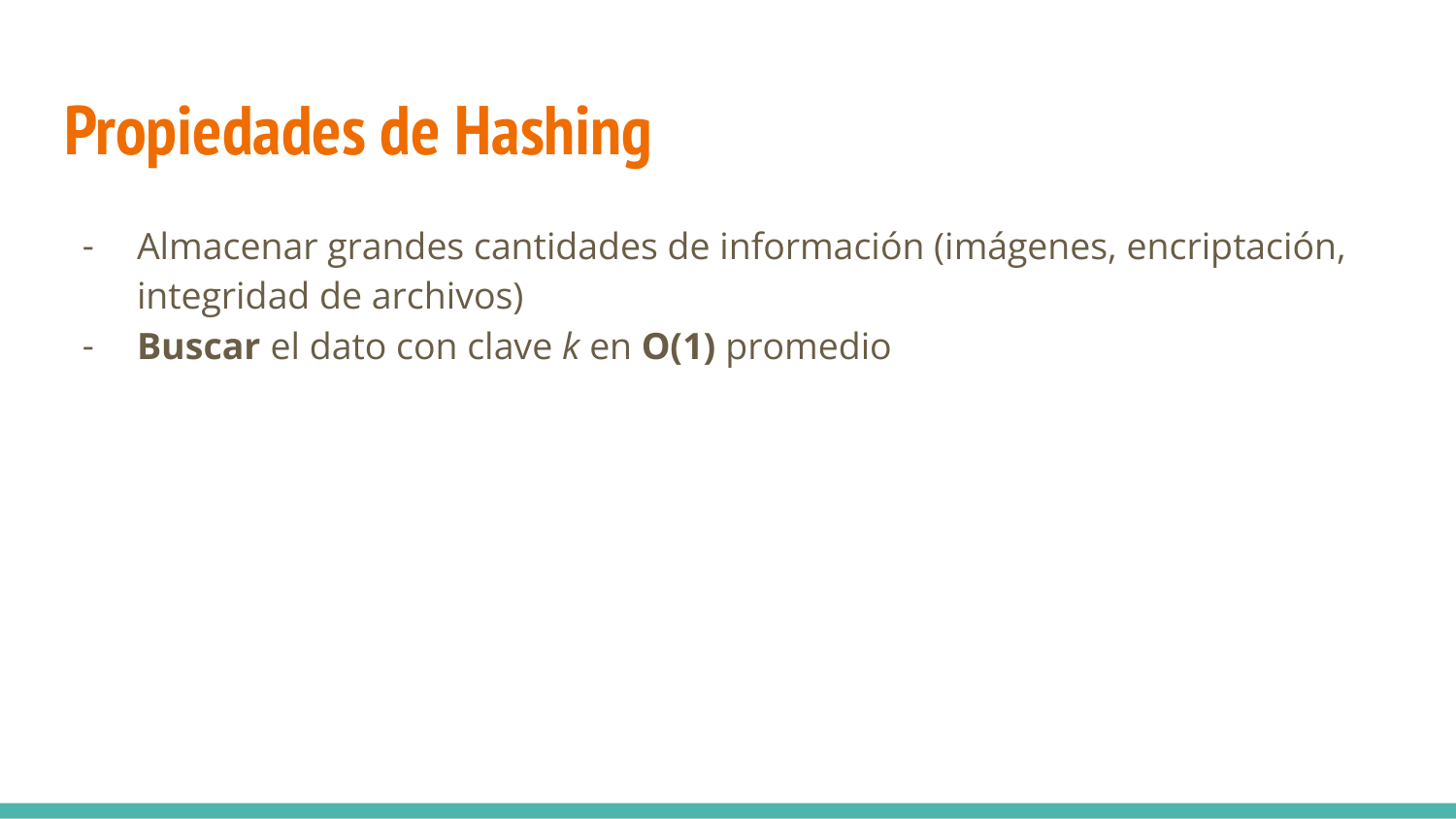

# Propiedades de Hashing
Almacenar grandes cantidades de información (imágenes, encriptación, integridad de archivos)
Buscar el dato con clave k en O(1) promedio